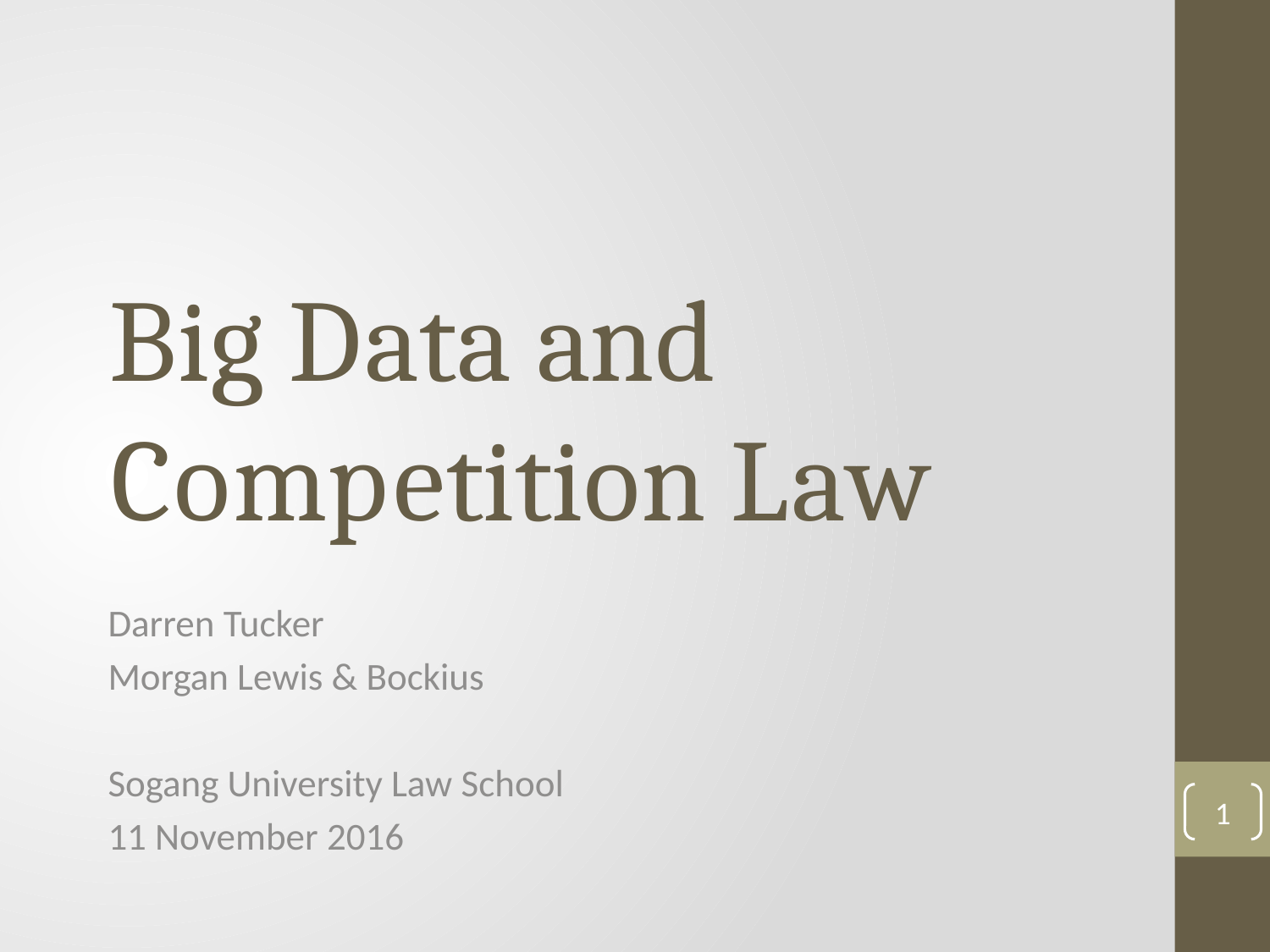

# Big Data and Competition Law

Darren Tucker
Morgan Lewis & Bockius

Sogang University Law School
11 November 2016
1